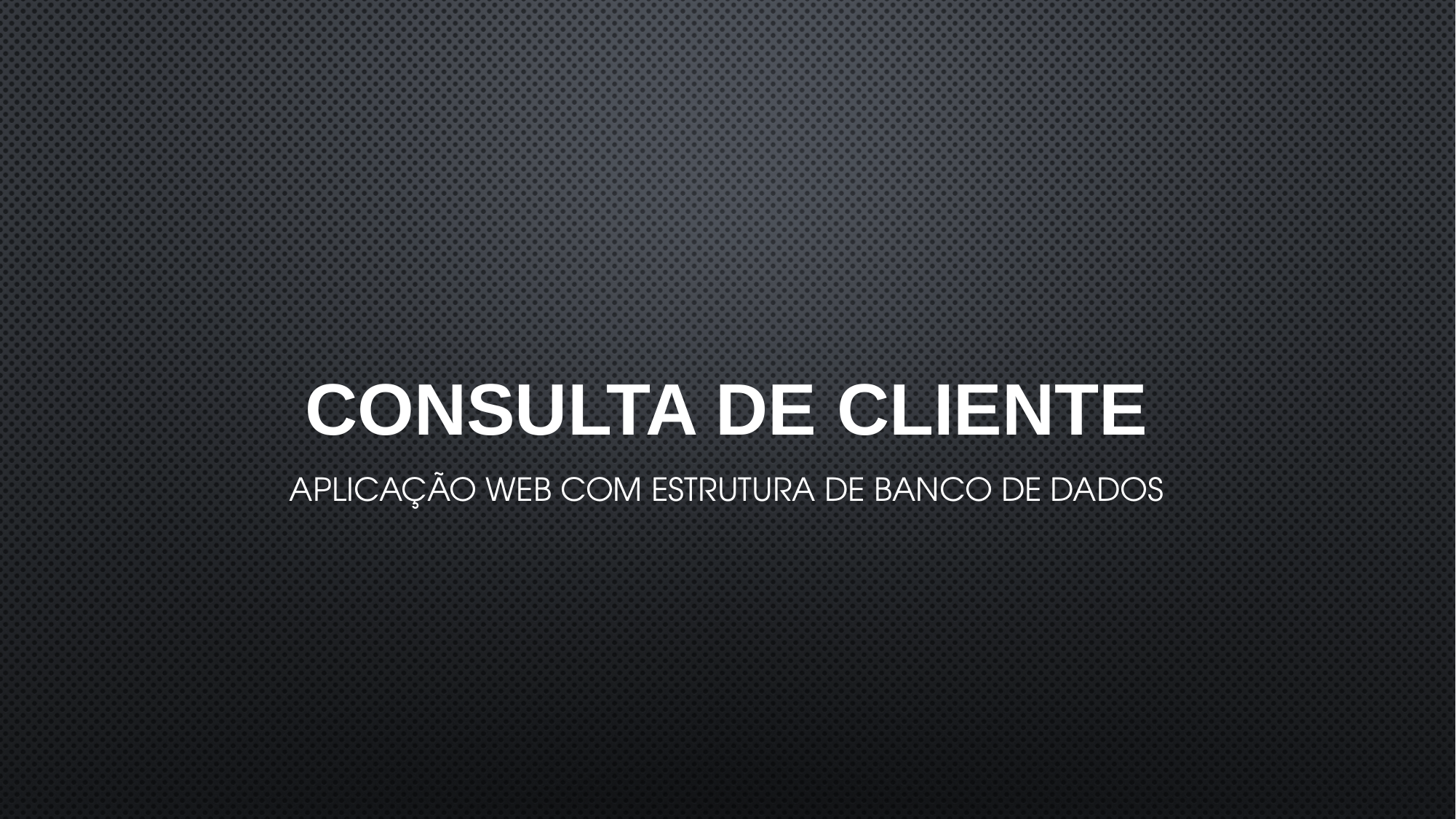

# Consulta de cliente
Aplicação web com estrutura de banco de dados